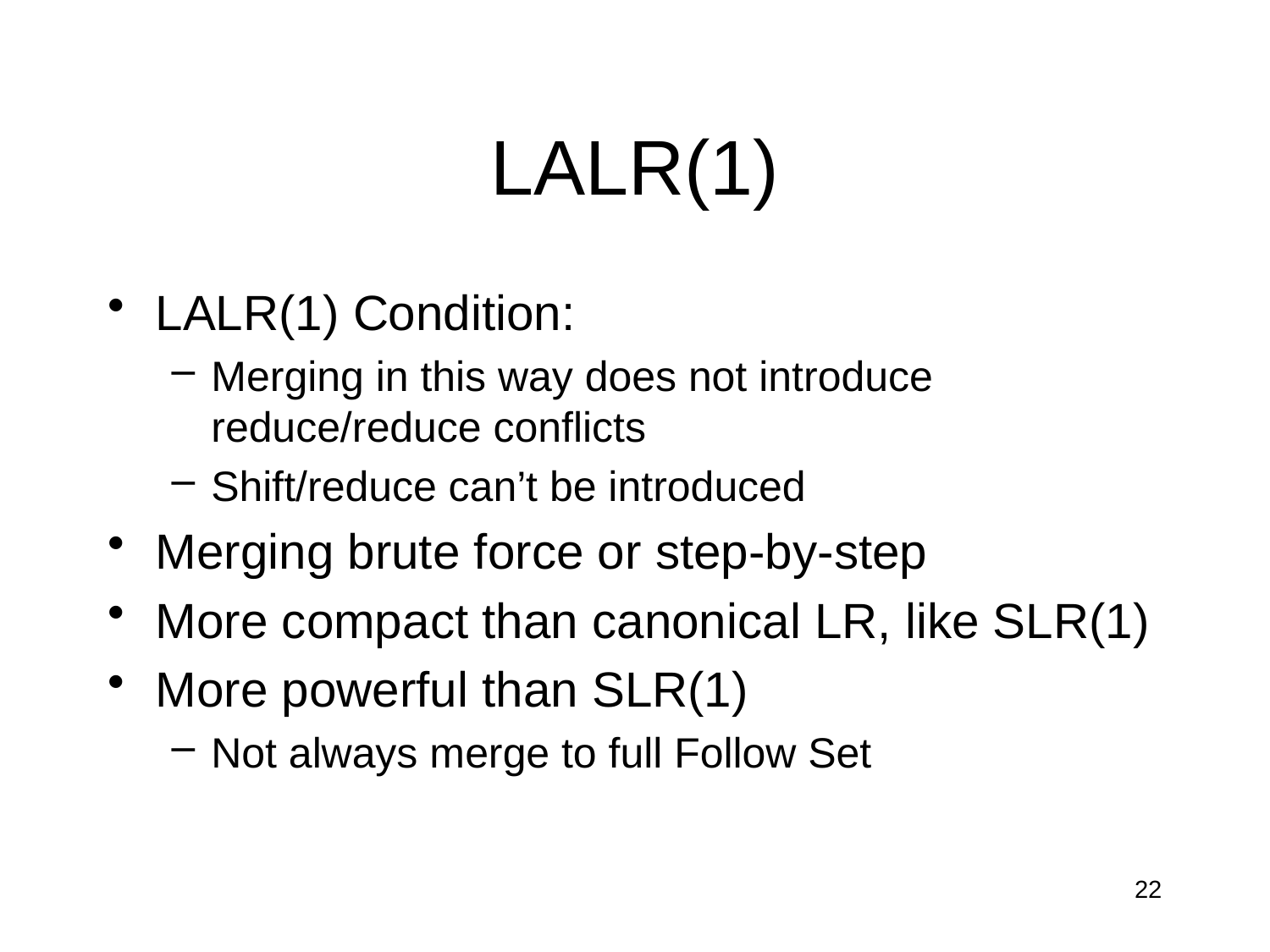

# LALR(1)
LALR(1) Condition:
Merging in this way does not introduce reduce/reduce conflicts
Shift/reduce can’t be introduced
Merging brute force or step-by-step
More compact than canonical LR, like SLR(1)
More powerful than SLR(1)
Not always merge to full Follow Set
22